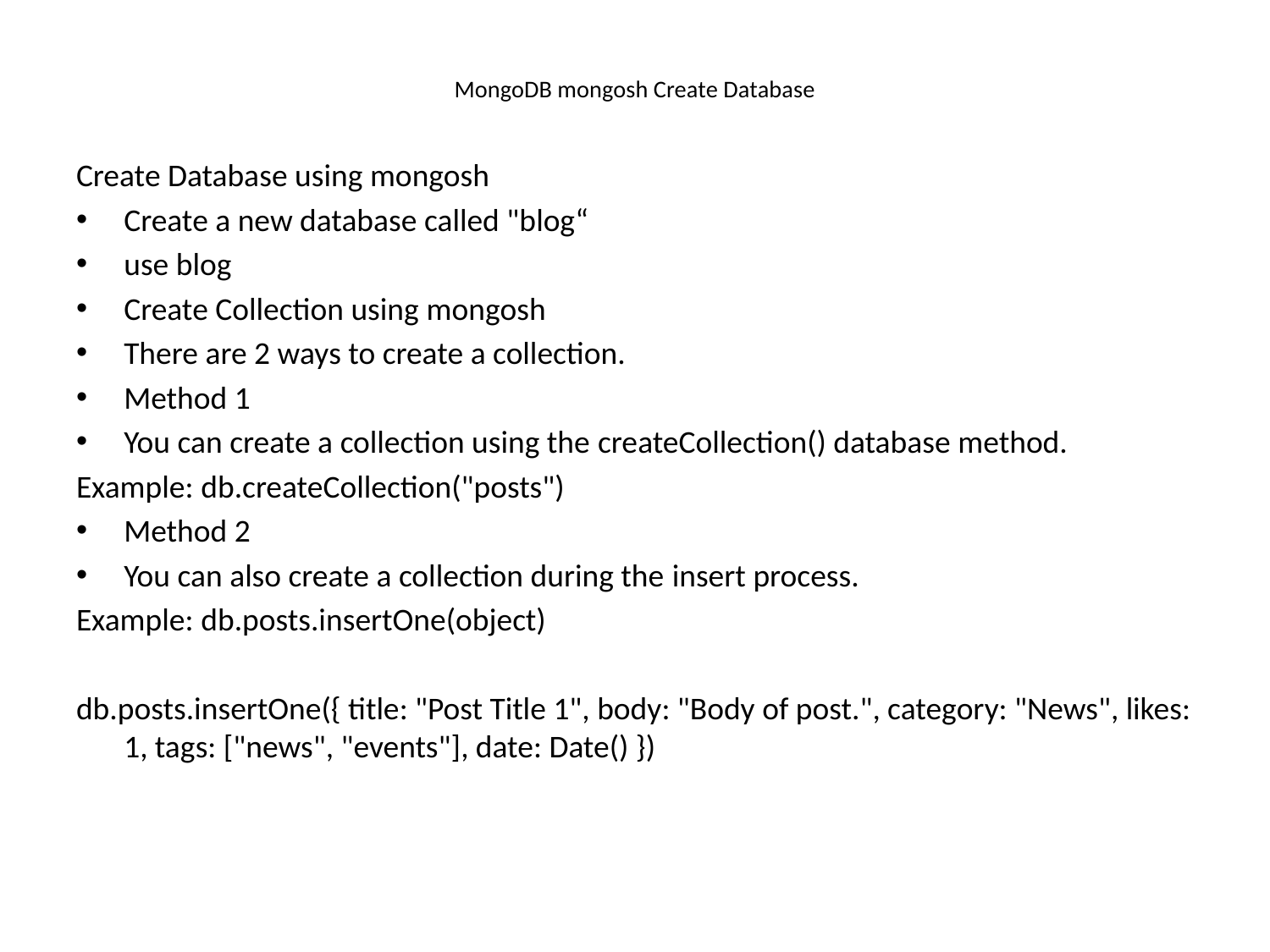

# MongoDB mongosh Create Database
Create Database using mongosh
Create a new database called "blog“
use blog
Create Collection using mongosh
There are 2 ways to create a collection.
Method 1
You can create a collection using the createCollection() database method.
Example: db.createCollection("posts")
Method 2
You can also create a collection during the insert process.
Example: db.posts.insertOne(object)

db.posts.insertOne({ title: "Post Title 1", body: "Body of post.", category: "News", likes: 1, tags: ["news", "events"], date: Date() })